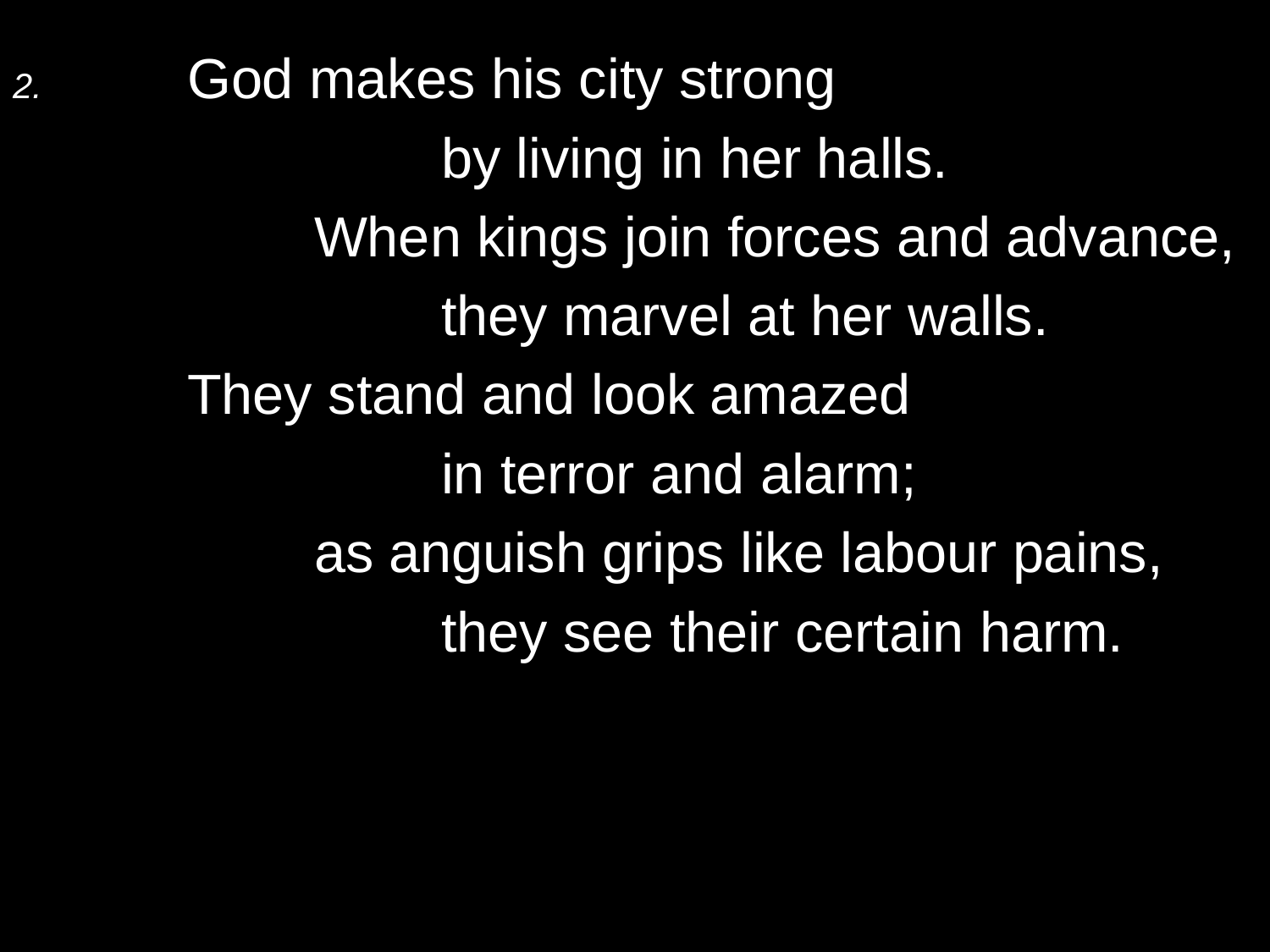

2.	God makes his city strong
			by living in her halls.
		When kings join forces and advance,
			they marvel at her walls.
	They stand and look amazed
			in terror and alarm;
		as anguish grips like labour pains,
			they see their certain harm.